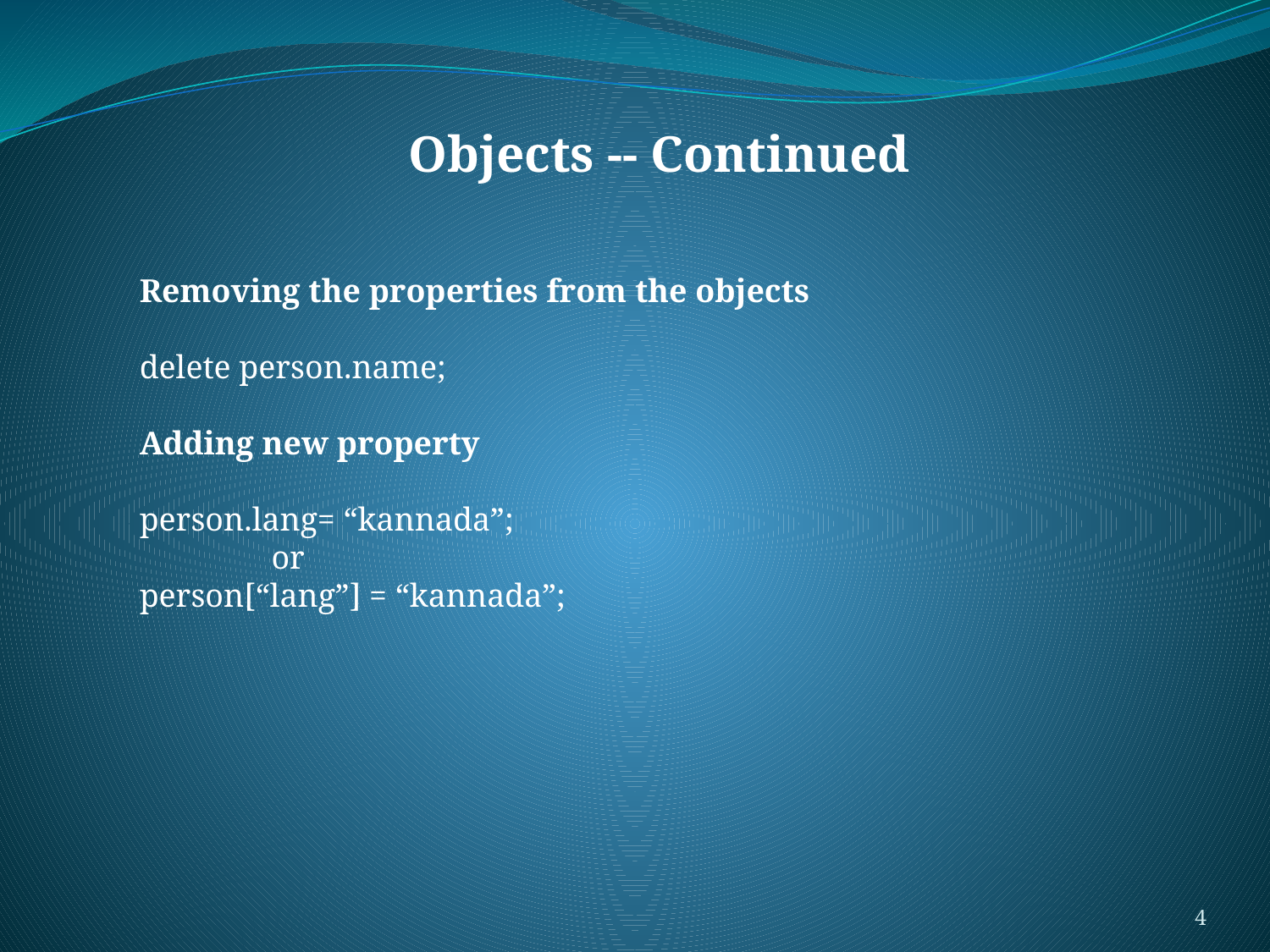

#
Objects -- Continued
Removing the properties from the objects

delete person.name;

Adding new property

person.lang= “kannada”;
                or
person[“lang”] = “kannada”;

4